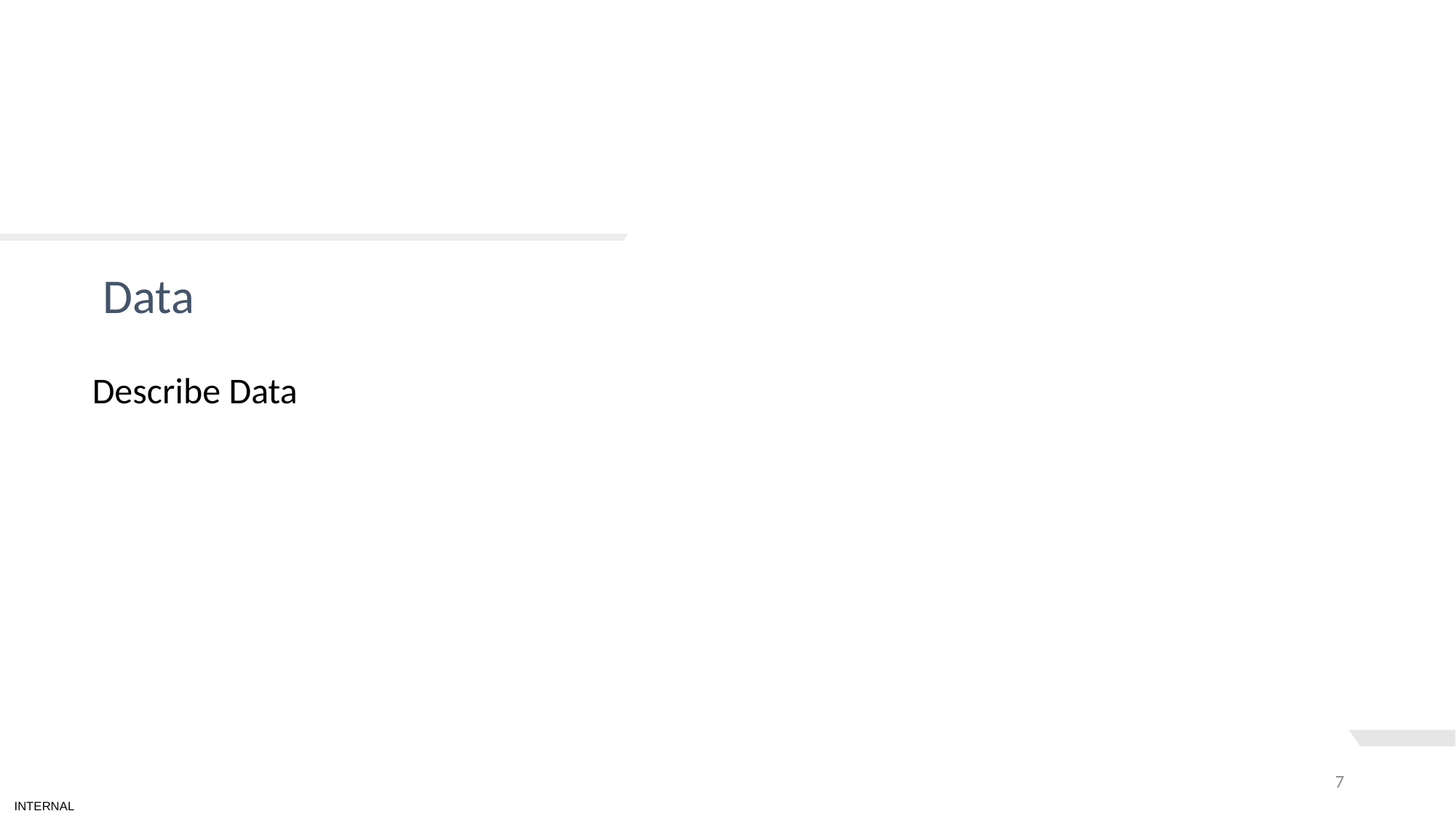

# TEXT LAYOUT 1
Data
Describe Data

7